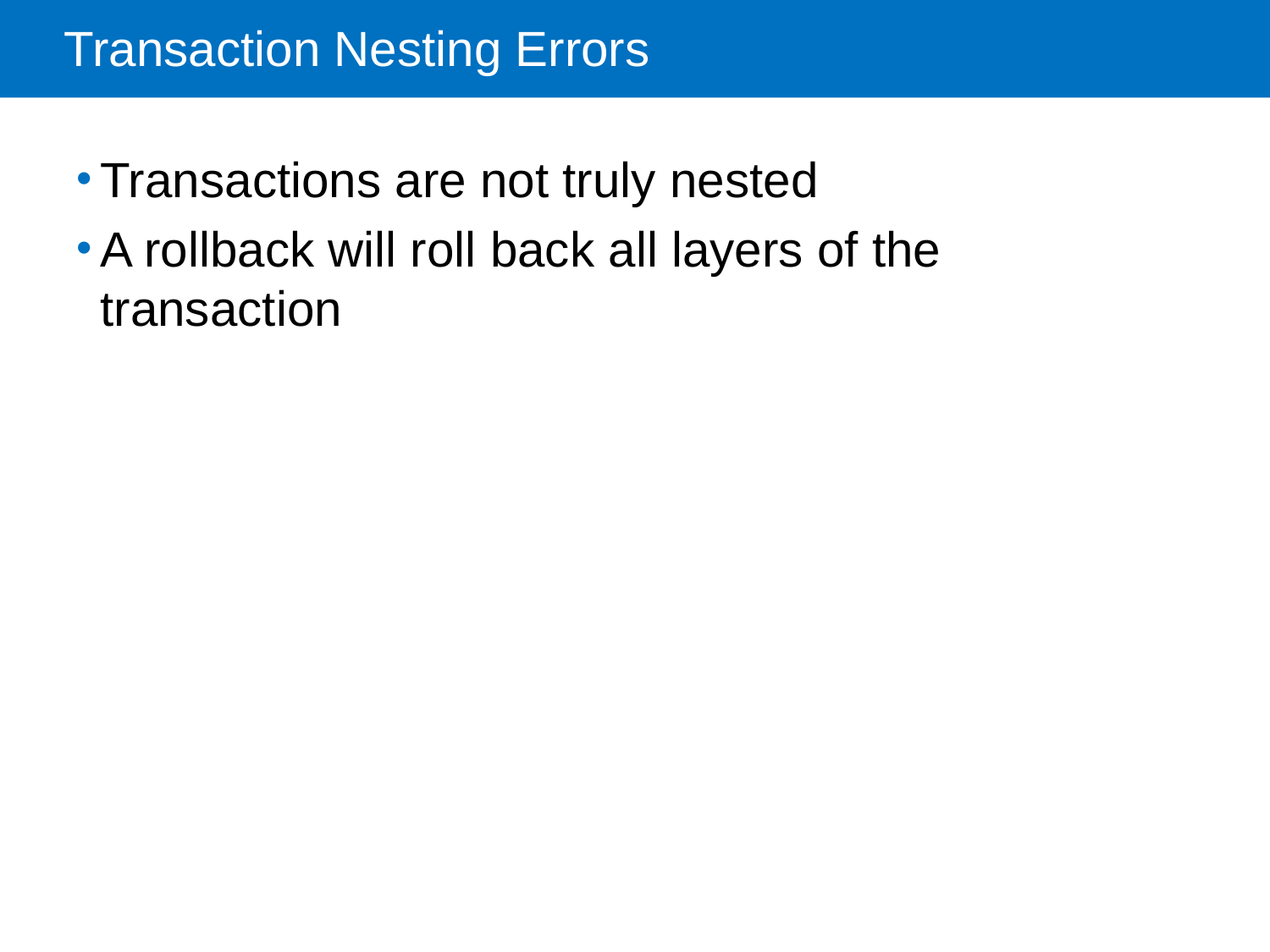

# Transaction Nesting Errors
Transactions are not truly nested
A rollback will roll back all layers of the transaction